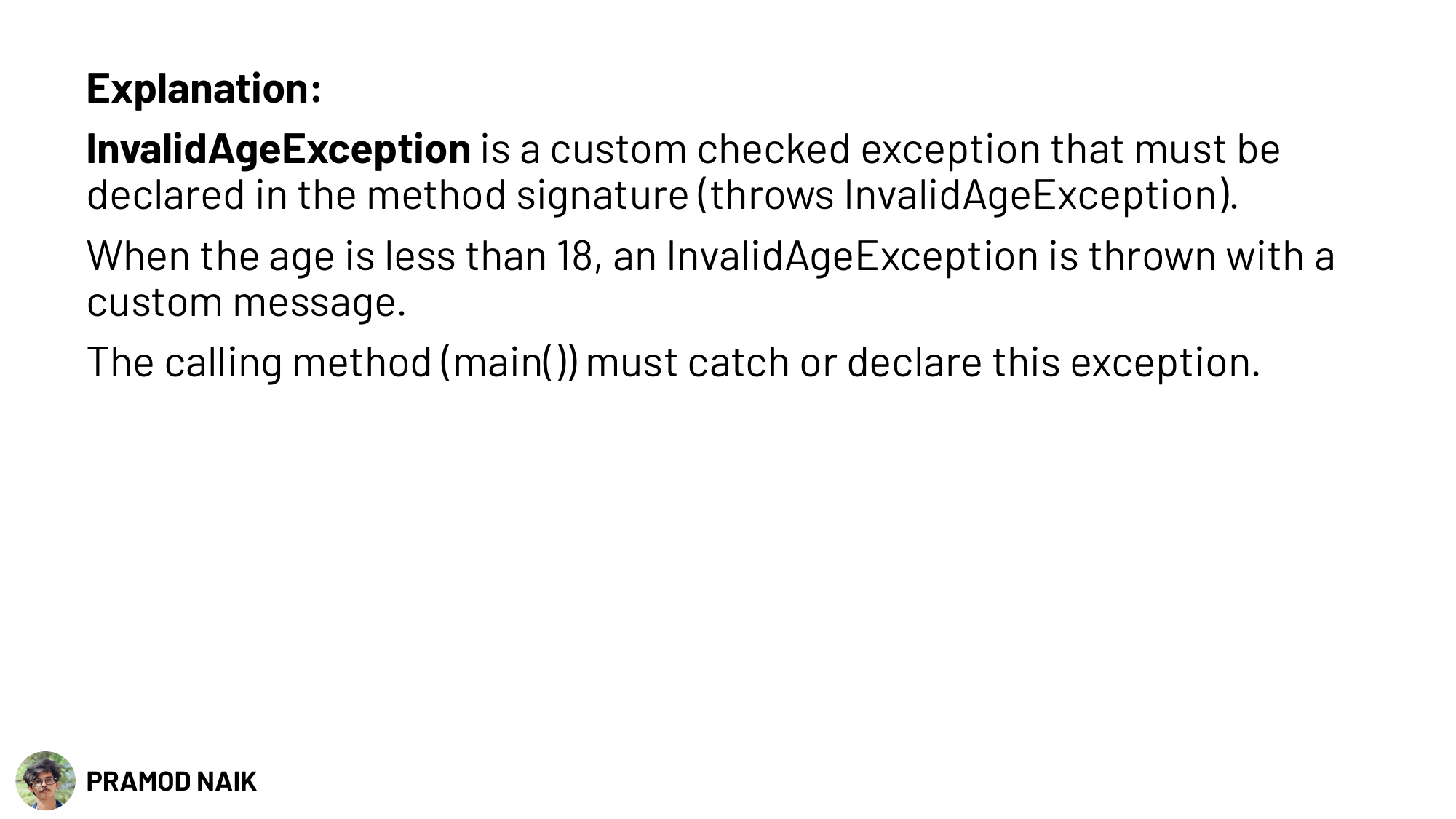

Explanation:
InvalidAgeException is a custom checked exception that must be declared in the method signature (throws InvalidAgeException).
When the age is less than 18, an InvalidAgeException is thrown with a custom message.
The calling method (main()) must catch or declare this exception.